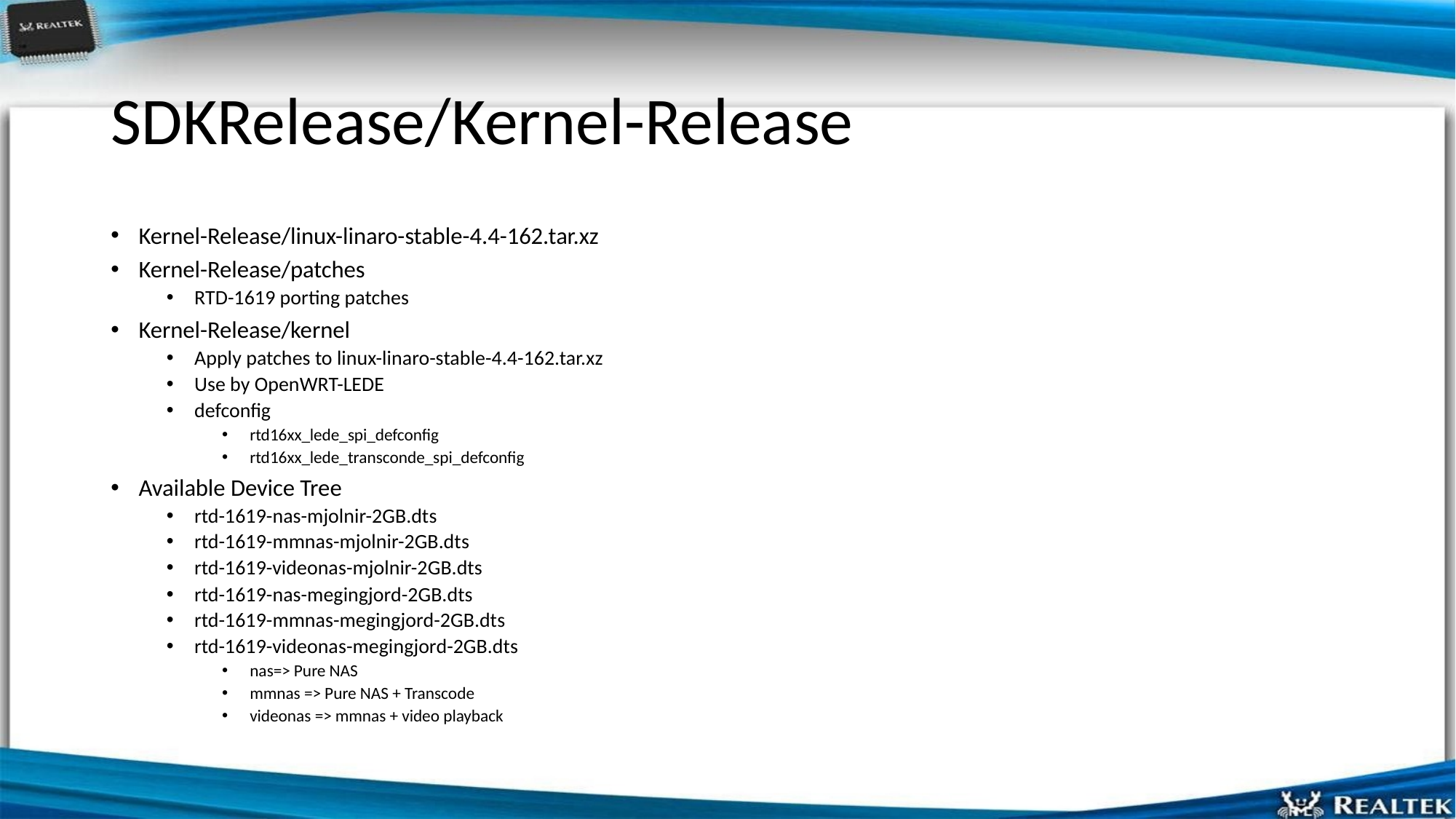

# SDKRelease/Kernel-Release
Kernel-Release/linux-linaro-stable-4.4-162.tar.xz
Kernel-Release/patches
RTD-1619 porting patches
Kernel-Release/kernel
Apply patches to linux-linaro-stable-4.4-162.tar.xz
Use by OpenWRT-LEDE
defconfig
rtd16xx_lede_spi_defconfig
rtd16xx_lede_transconde_spi_defconfig
Available Device Tree
rtd-1619-nas-mjolnir-2GB.dts
rtd-1619-mmnas-mjolnir-2GB.dts
rtd-1619-videonas-mjolnir-2GB.dts
rtd-1619-nas-megingjord-2GB.dts
rtd-1619-mmnas-megingjord-2GB.dts
rtd-1619-videonas-megingjord-2GB.dts
nas=> Pure NAS
mmnas => Pure NAS + Transcode
videonas => mmnas + video playback